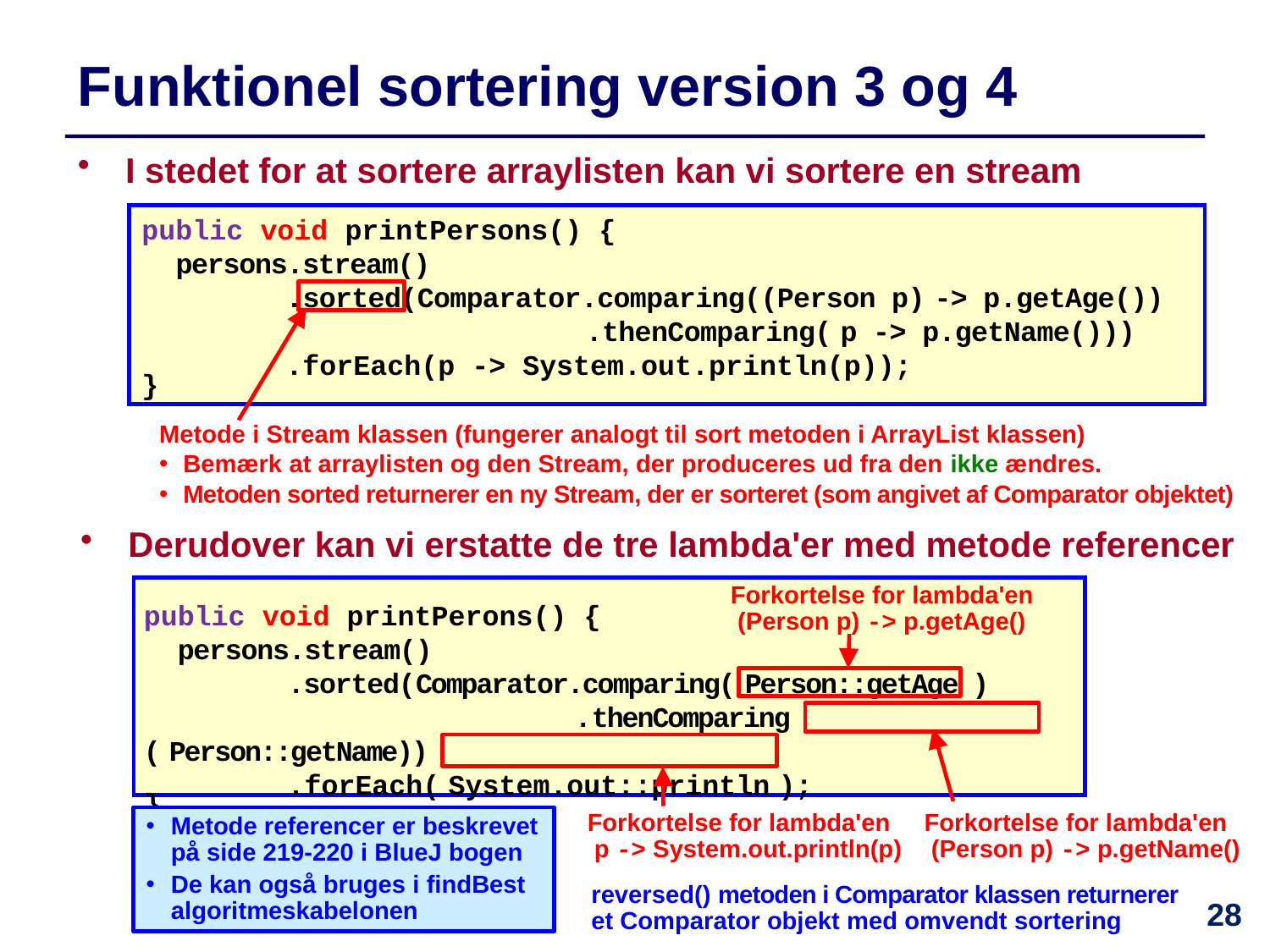

# Funktionel sortering version 3 og 4
I stedet for at sortere arraylisten kan vi sortere en stream
public void printPersons() {
  persons.stream()
         .sorted(Comparator.comparing((Person p) -> p.getAge())
                                                        .thenComparing( p -> p.getName()))
         .forEach(p -> System.out.println(p));
}

Metode i Stream klassen (fungerer analogt til sort metoden i ArrayList klassen)
Bemærk at arraylisten og den Stream, der produceres ud fra den ikke ændres.
Metoden sorted returnerer en ny Stream, der er sorteret (som angivet af Comparator objektet)
Derudover kan vi erstatte de tre lambda'er med metode referencer
Forkortelse for lambda'en
 (Person p) -> p.getAge()
public void printPerons() {
  persons.stream()
         .sorted(Comparator.comparing( Person::getAge )
                                                          .thenComparing ( Person::getName))
         .forEach( System.out::println );
}

Forkortelse for lambda'en
 p -> System.out.println(p)
Forkortelse for lambda'en
 (Person p) -> p.getName()
Metode referencer er beskrevet på side 219-220 i BlueJ bogen
De kan også bruges i findBest algoritmeskabelonen
reversed() metoden i Comparator klassen returnerer et Comparator objekt med omvendt sortering
28